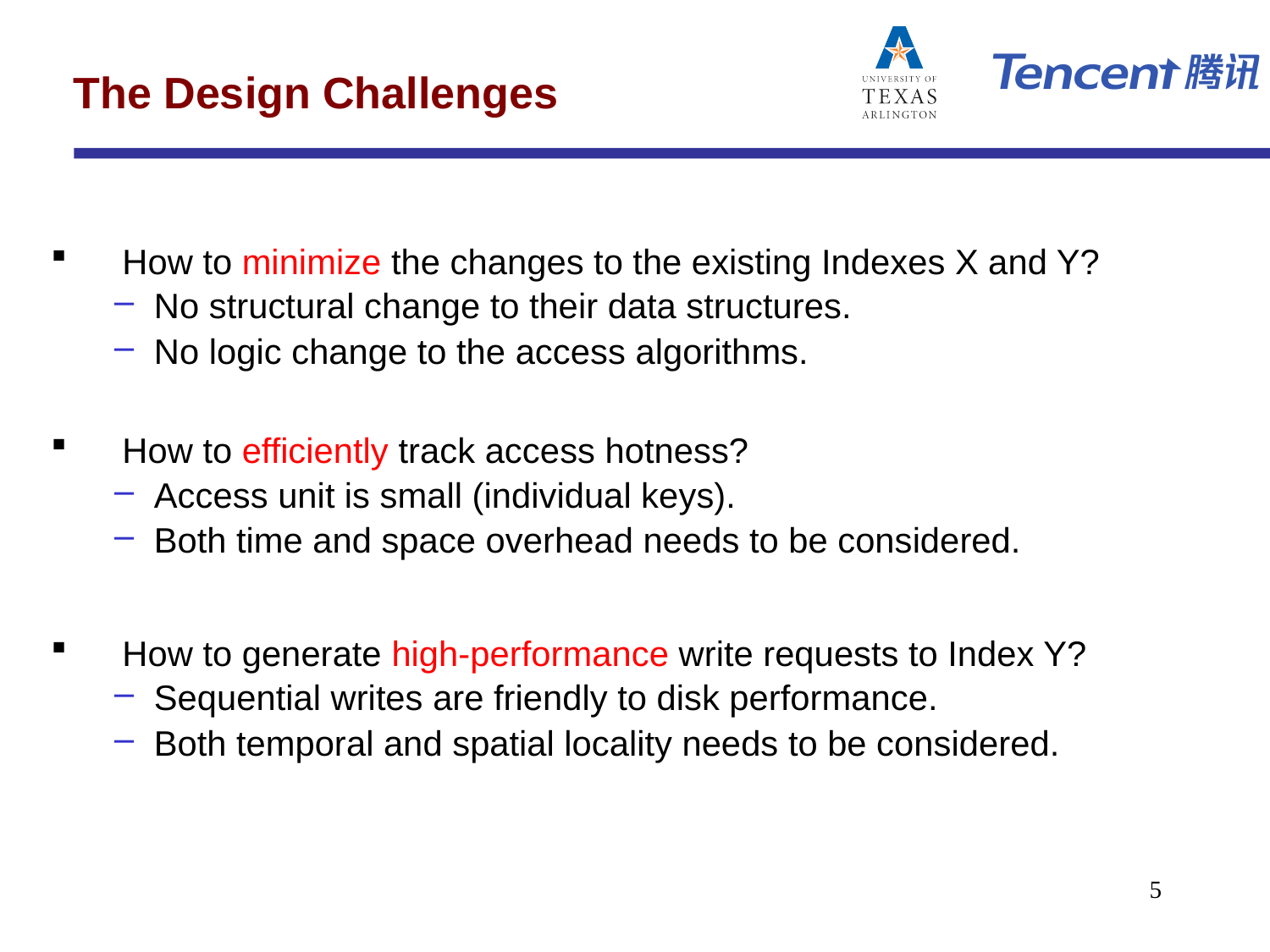

The Design Challenges
How to minimize the changes to the existing Indexes X and Y?
No structural change to their data structures.
No logic change to the access algorithms.

How to efficiently track access hotness?
Access unit is small (individual keys).
Both time and space overhead needs to be considered.

How to generate high-performance write requests to Index Y?
Sequential writes are friendly to disk performance.
Both temporal and spatial locality needs to be considered.

5